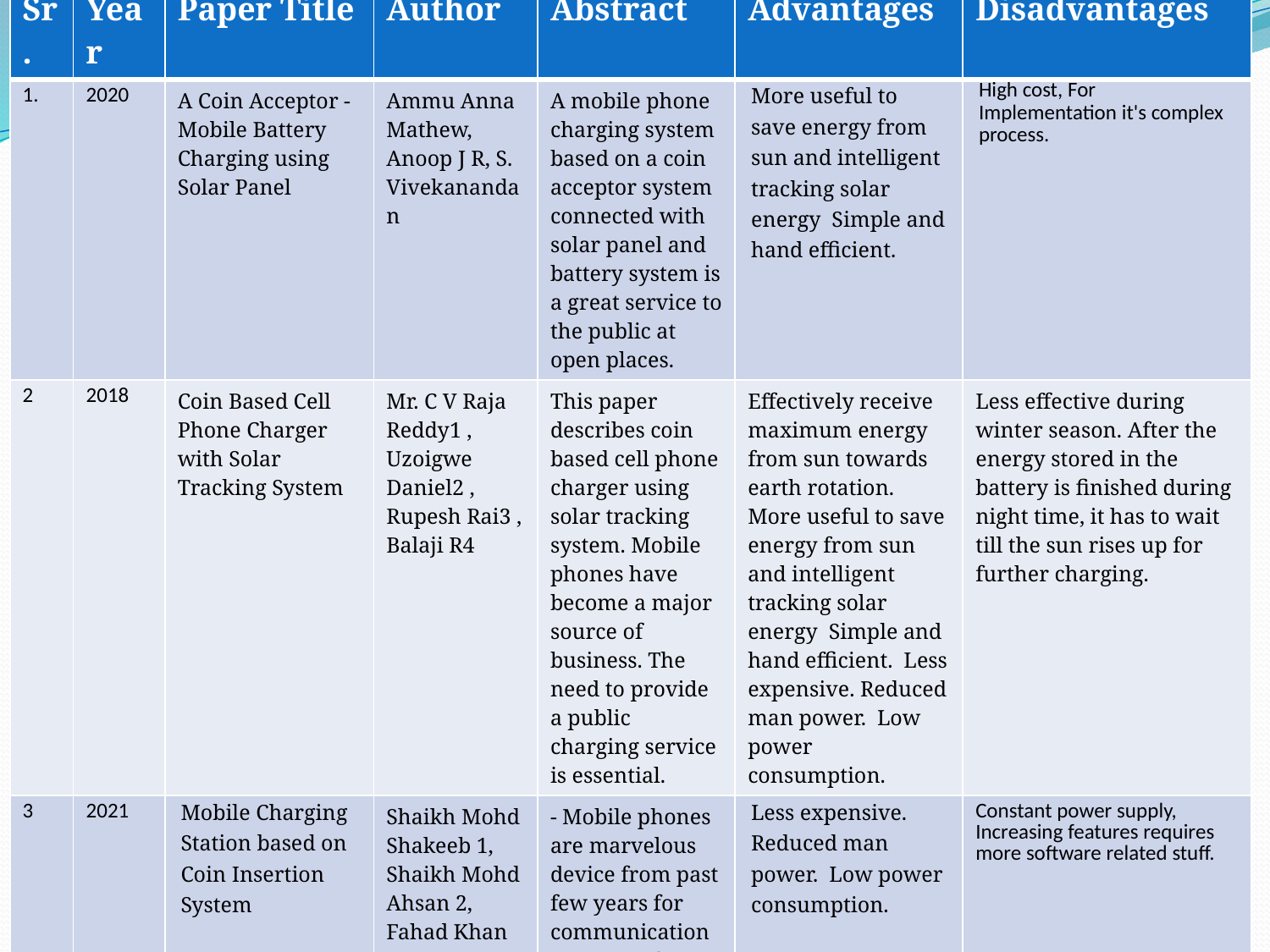

| Sr. | Year | Paper Title | Author | Abstract | Advantages | Disadvantages |
| --- | --- | --- | --- | --- | --- | --- |
| 1. | 2020 | A Coin Acceptor - Mobile Battery Charging using Solar Panel | Ammu Anna Mathew, Anoop J R, S. Vivekanandan | A mobile phone charging system based on a coin acceptor system connected with solar panel and battery system is a great service to the public at open places. | More useful to save energy from sun and intelligent tracking solar energy Simple and hand efficient. | High cost, For Implementation it's complex process. |
| 2 | 2018 | Coin Based Cell Phone Charger with Solar Tracking System | Mr. C V Raja Reddy1 , Uzoigwe Daniel2 , Rupesh Rai3 , Balaji R4 | This paper describes coin based cell phone charger using solar tracking system. Mobile phones have become a major source of business. The need to provide a public charging service is essential. | Effectively receive maximum energy from sun towards earth rotation. More useful to save energy from sun and intelligent tracking solar energy Simple and hand efficient. Less expensive. Reduced man power. Low power consumption. | Less effective during winter season. After the energy stored in the battery is finished during night time, it has to wait till the sun rises up for further charging. |
| 3 | 2021 | Mobile Charging Station based on Coin Insertion System | Shaikh Mohd Shakeeb 1, Shaikh Mohd Ahsan 2, Fahad Khan 3, Tanvir Salmani 4, Nayna Dahatonde5 , Junaid Mandviwala 6 | - Mobile phones are marvelous device from past few years for communication as well as for usage in day-today life. Hence, keeping mobile phones charged has become a more significant task. | Less expensive. Reduced man power. Low power consumption. | Constant power supply, Increasing features requires more software related stuff. |
Literature Survey